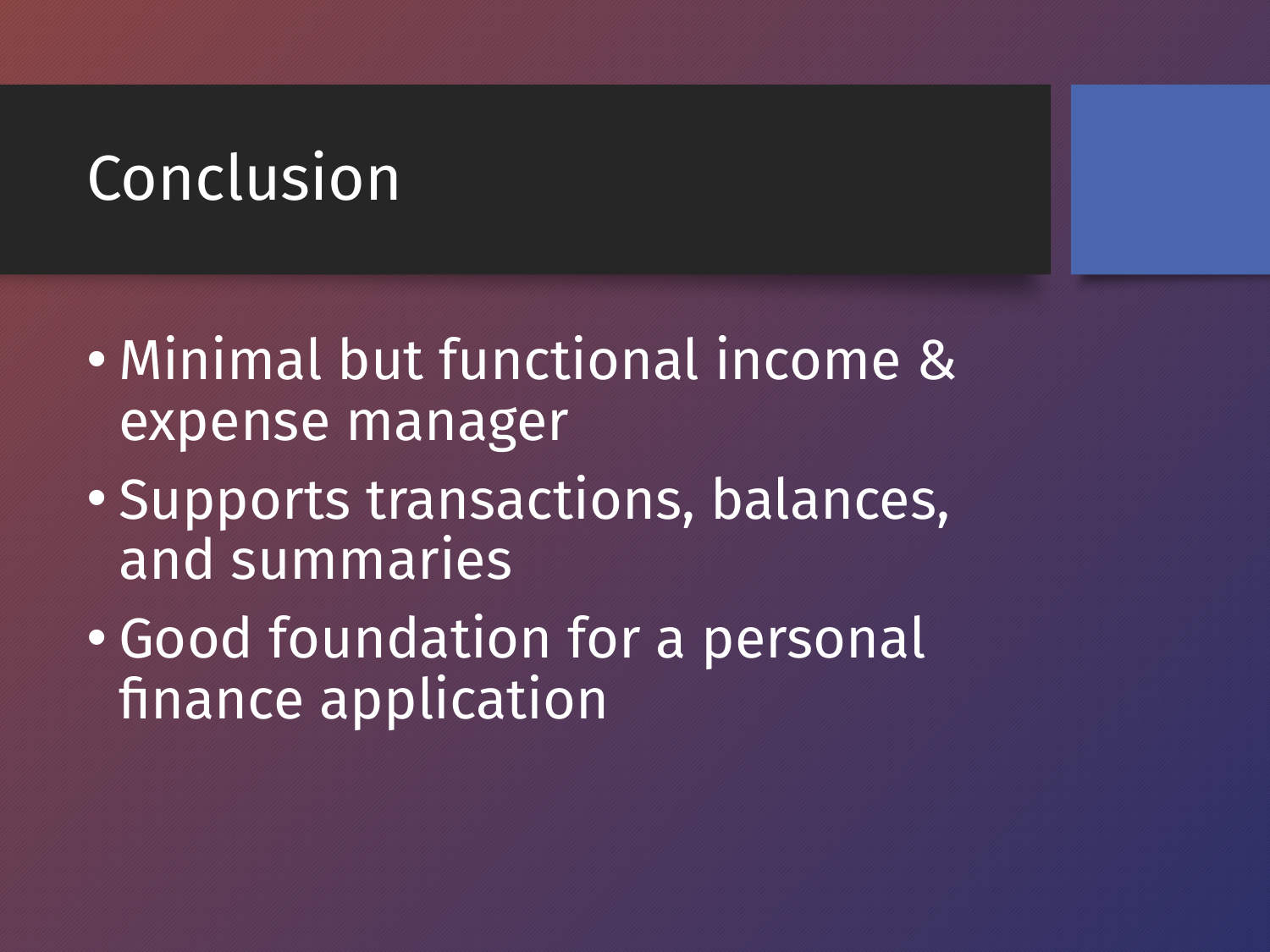

# Conclusion
Minimal but functional income & expense manager
Supports transactions, balances, and summaries
Good foundation for a personal finance application